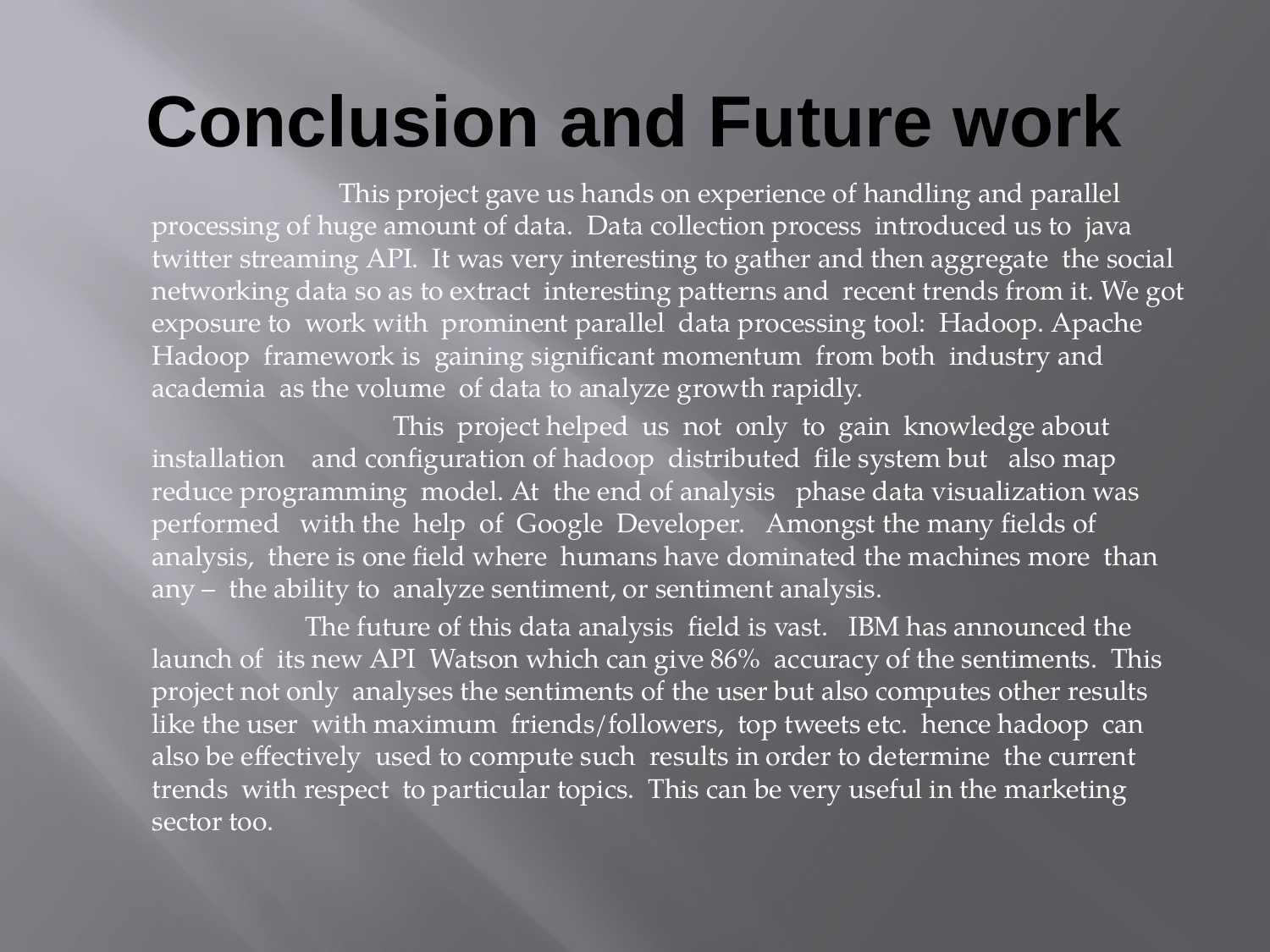

# Conclusion and Future work
                                    This project gave us hands on experience of handling and parallel processing of huge amount of data.  Data collection process  introduced us to  java twitter streaming API.  It was very interesting to gather and then aggregate  the social networking data so as to extract  interesting patterns and  recent trends from it. We got exposure to  work with  prominent parallel  data processing tool:  Hadoop. Apache Hadoop  framework is  gaining significant momentum  from both  industry and academia  as the volume  of data to analyze growth rapidly.
                                            This  project helped  us  not  only  to  gain  knowledge about installation    and configuration of hadoop  distributed  file system but   also map reduce programming  model. At  the end of analysis   phase data visualization was performed   with the  help  of  Google  Developer.   Amongst the many fields of analysis,  there is one field where  humans have dominated the machines more  than any –  the ability to  analyze sentiment, or sentiment analysis.
                               The future of this data analysis  field is vast.   IBM has announced the launch of  its new API  Watson which can give 86%  accuracy of the sentiments.  This project not only  analyses the sentiments of the user but also computes other results  like the user  with maximum  friends/followers,  top tweets etc.  hence hadoop  can also be effectively  used to compute such  results in order to determine  the current trends  with respect  to particular topics.  This can be very useful in the marketing sector too.